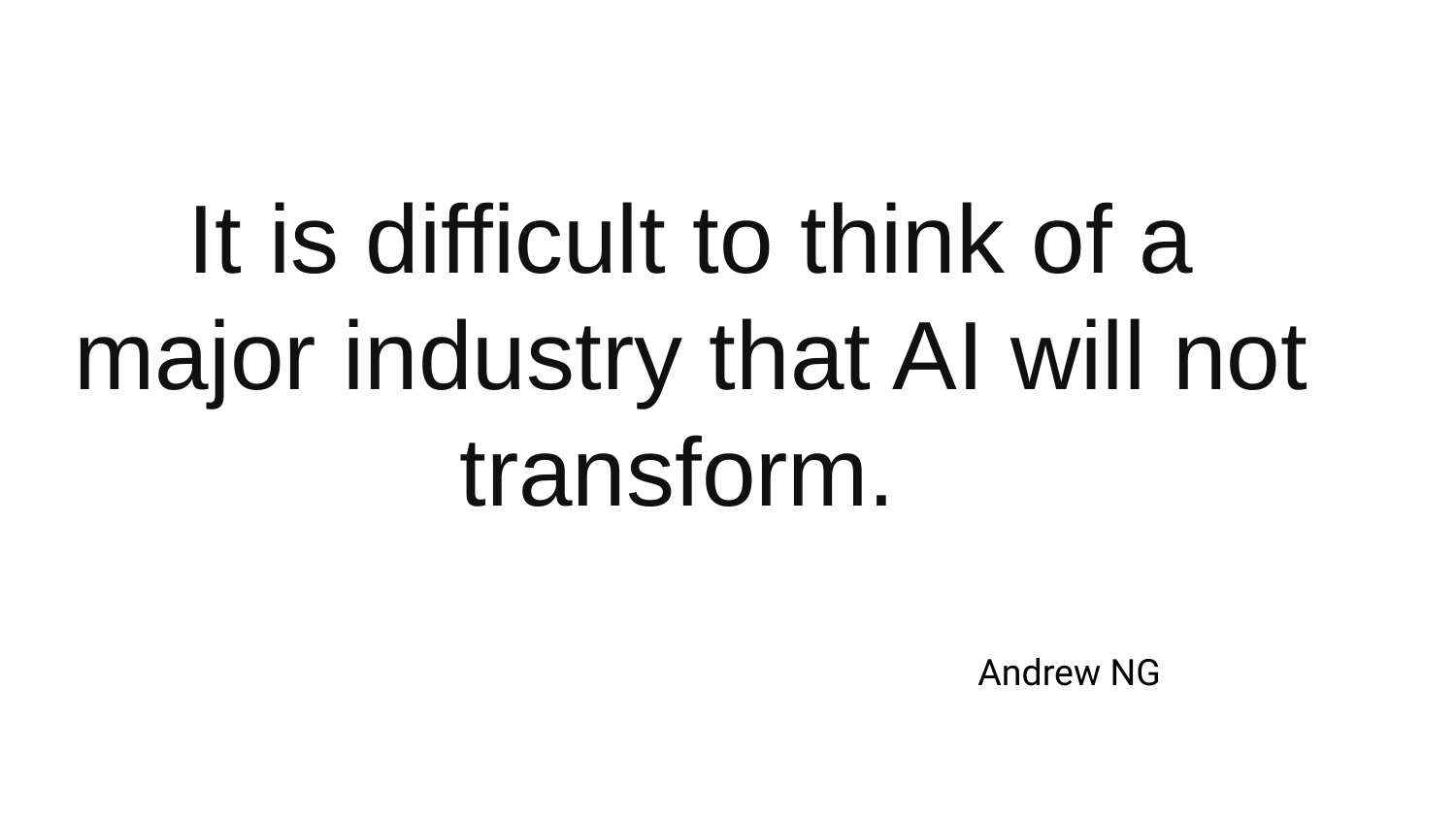

It is difficult to think of a major industry that AI will not transform.
Andrew NG